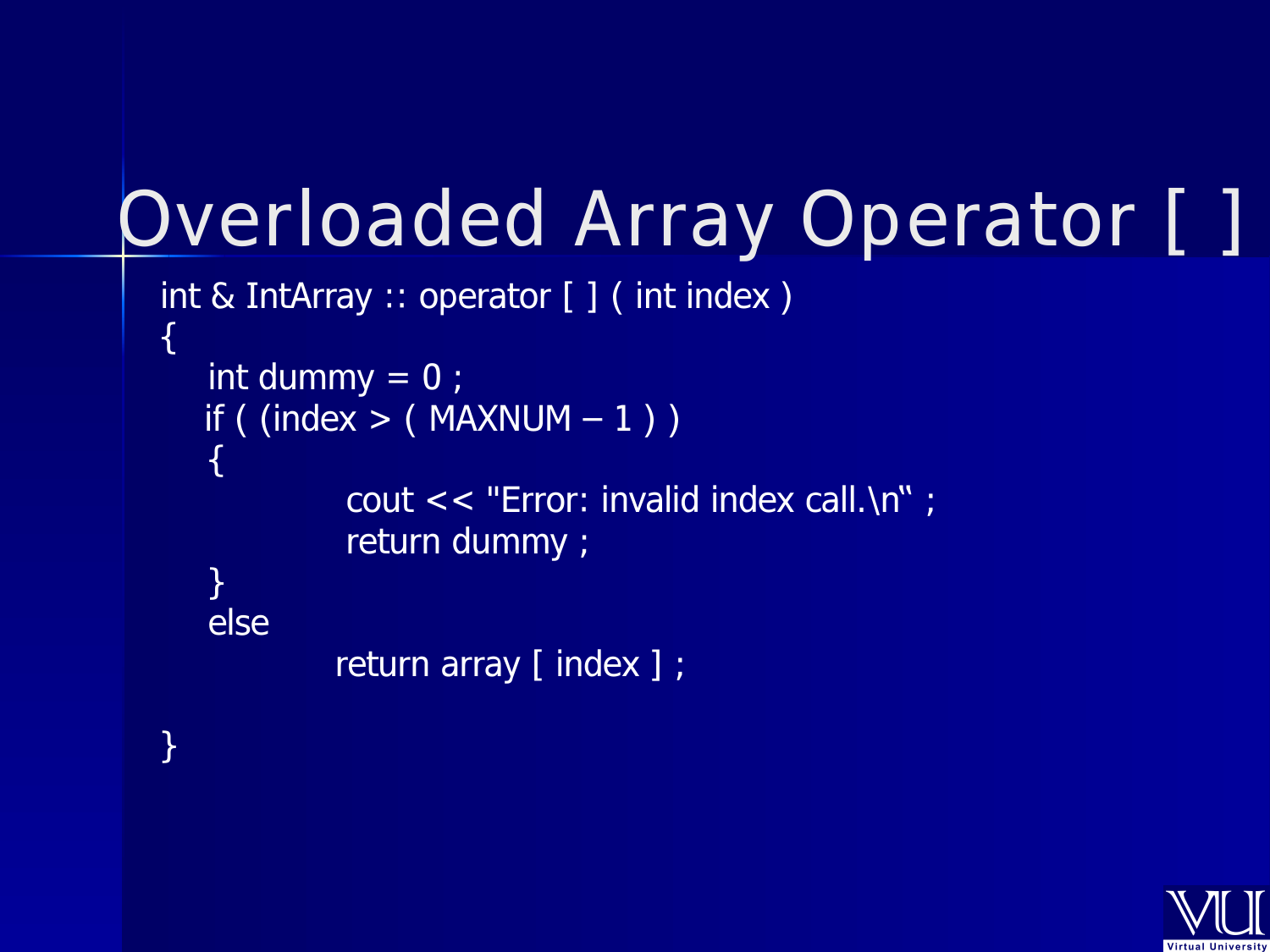

# Overloaded Array Operator [ ]
int & IntArray :: operator [ ] ( int index )
{
	int dummy = 0 ;
    if ( (index > ( MAXNUM – 1 ) )
	{
		 cout << "Error: invalid index call.\n“ ;
       	 return dummy ;
	}
	else
		return array [ index ] ;

}